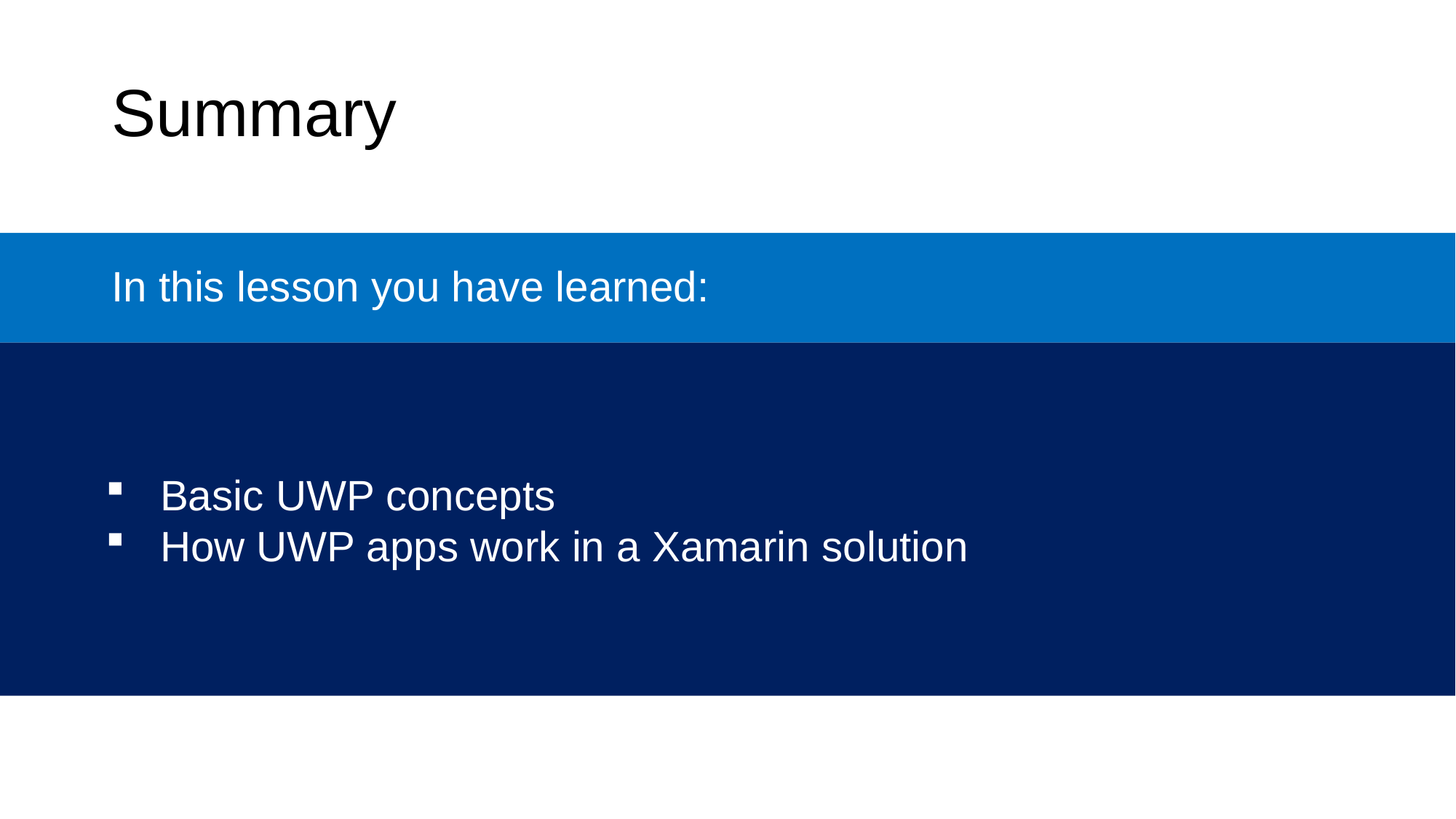

Summary

In this lesson you have learned:
Basic UWP concepts
How UWP apps work in a Xamarin solution